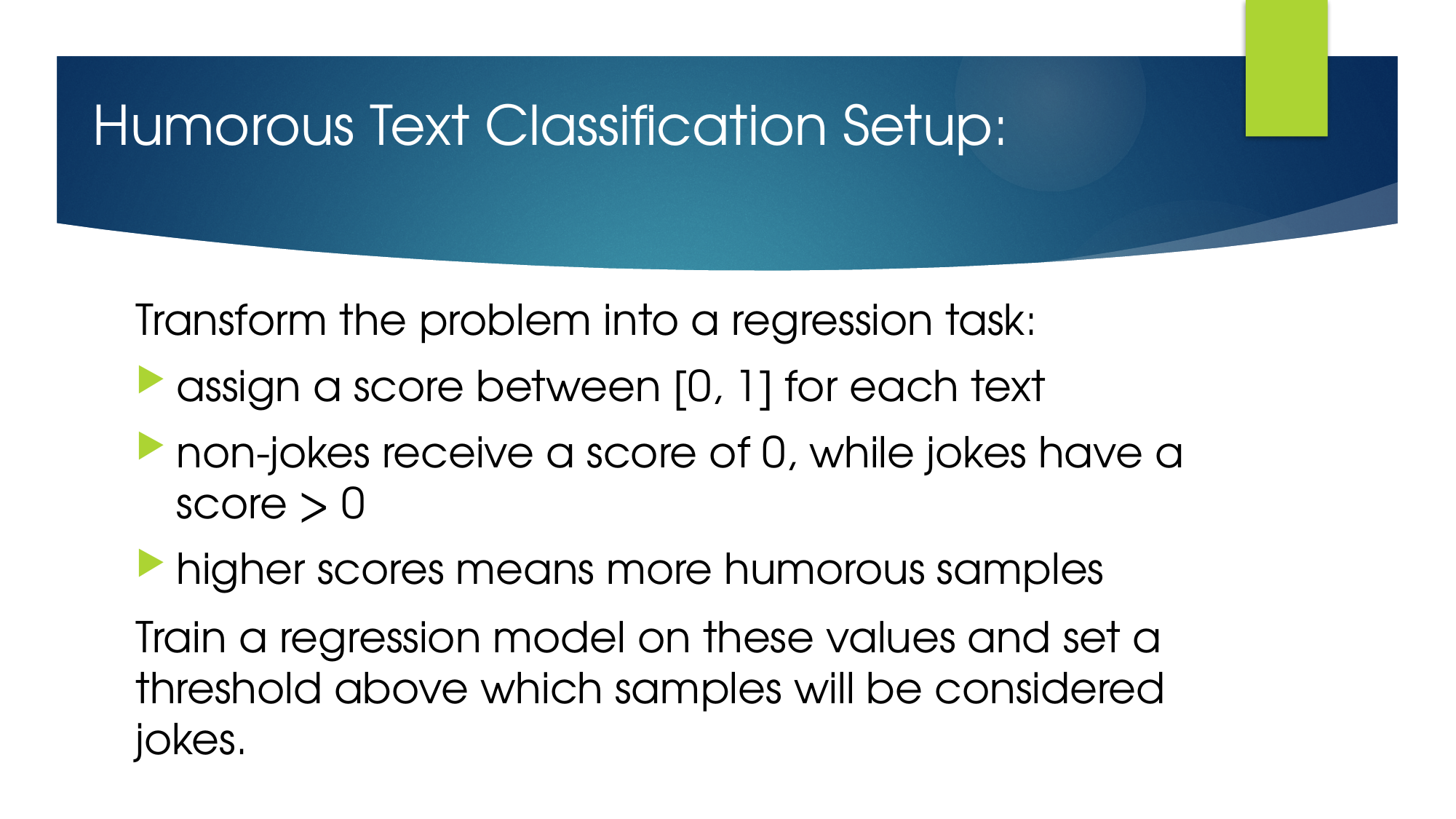

Humorous Text Classification Setup:
Transform the problem into a regression task:
assign a score between [0, 1] for each text
non-jokes receive a score of 0, while jokes have a score > 0
higher scores means more humorous samples

Train a regression model on these values and set a threshold above which samples will be considered jokes.